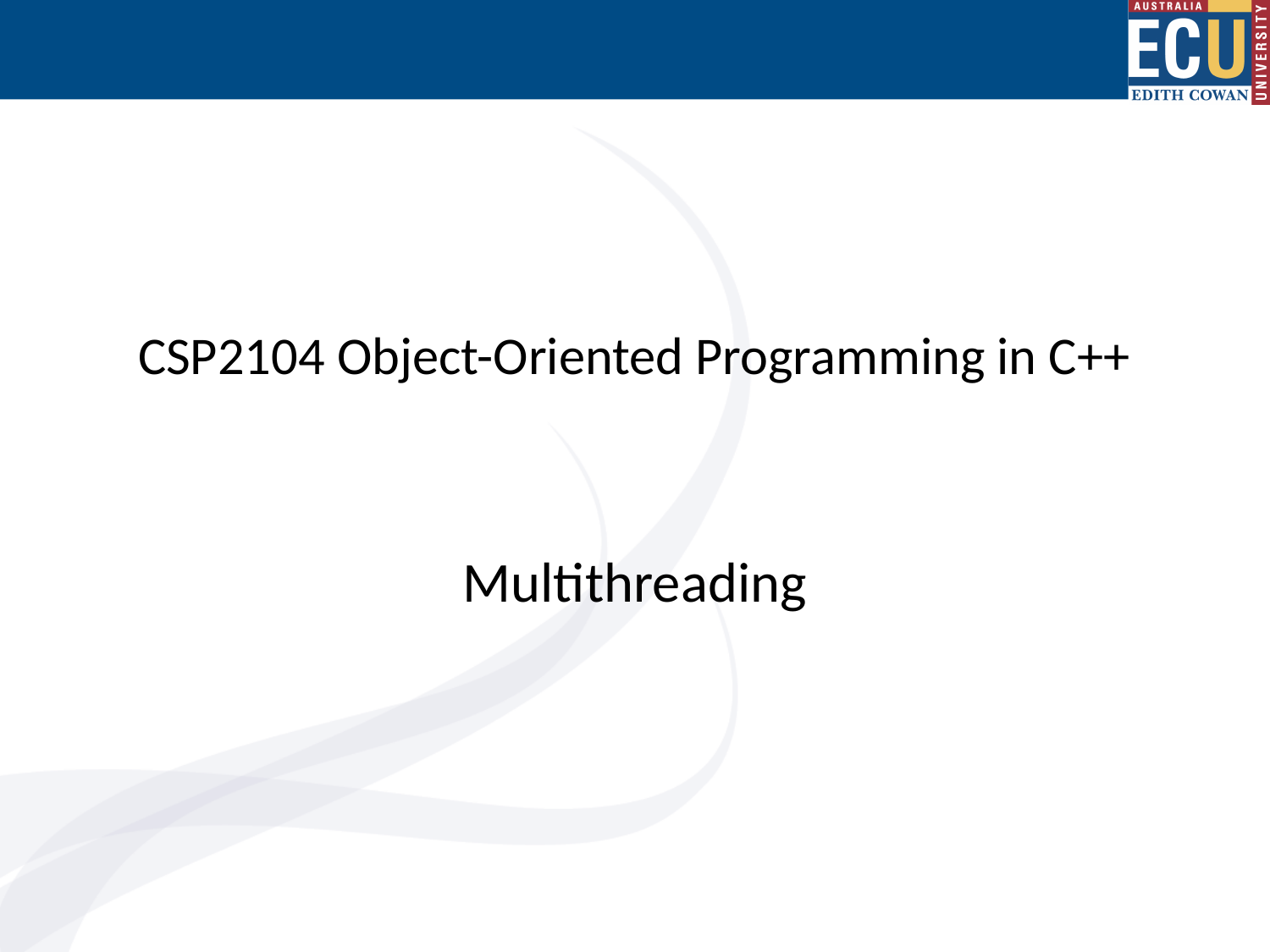

# CSP2104 Object-Oriented Programming in C++
Multithreading